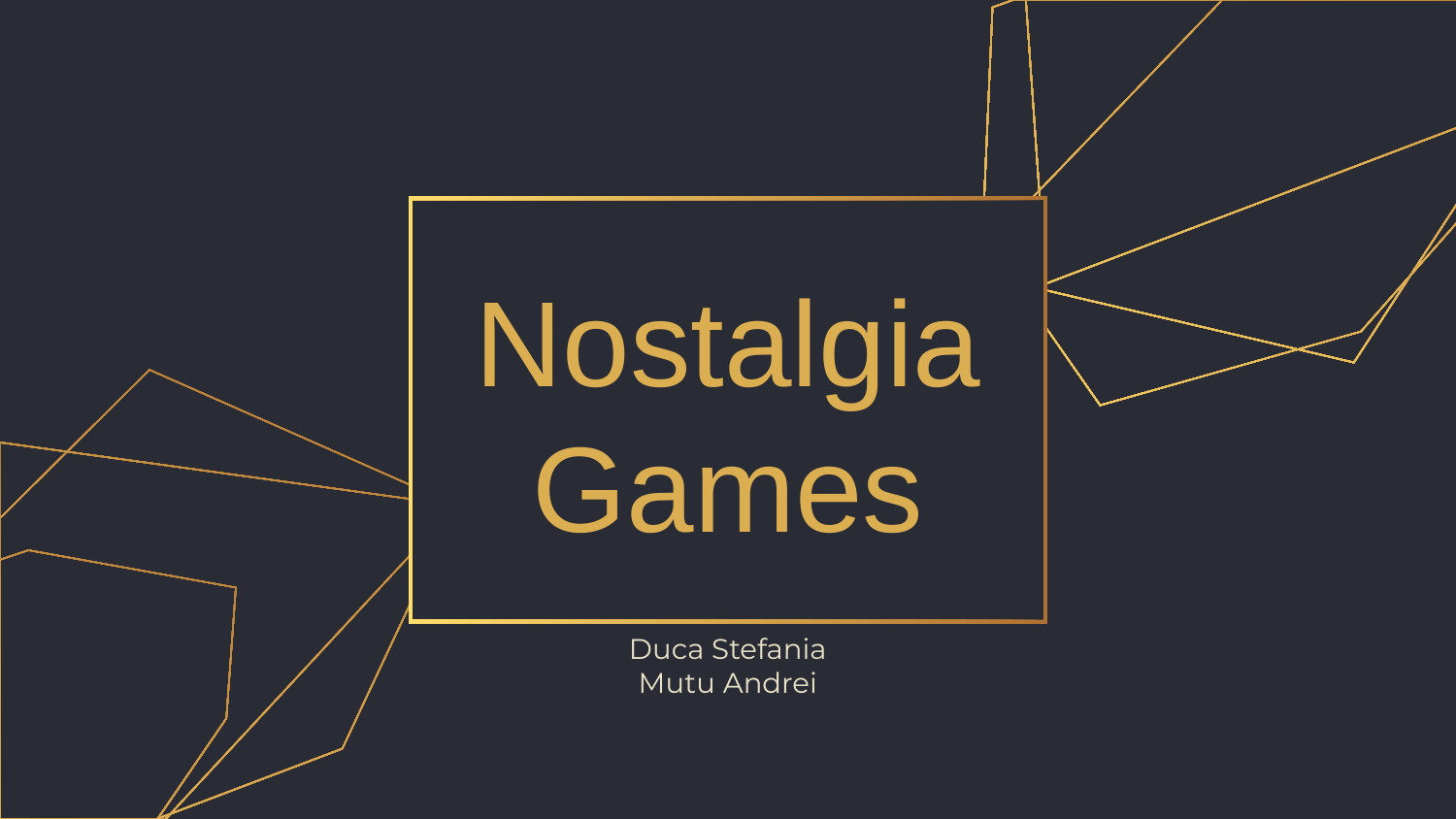

# Nostalgia Games
Duca Stefania
Mutu Andrei